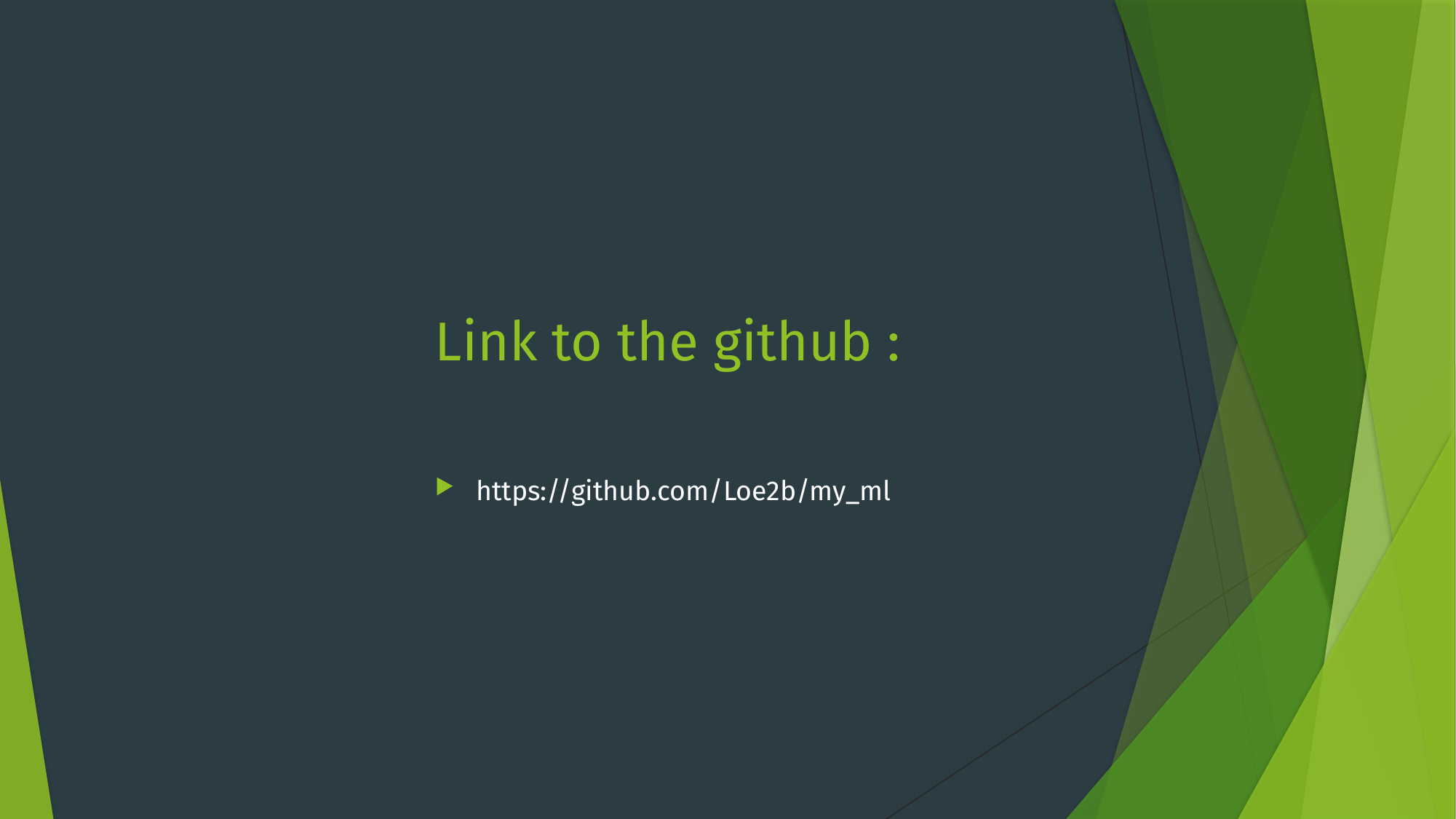

# Link to the github :
https://github.com/Loe2b/my_ml